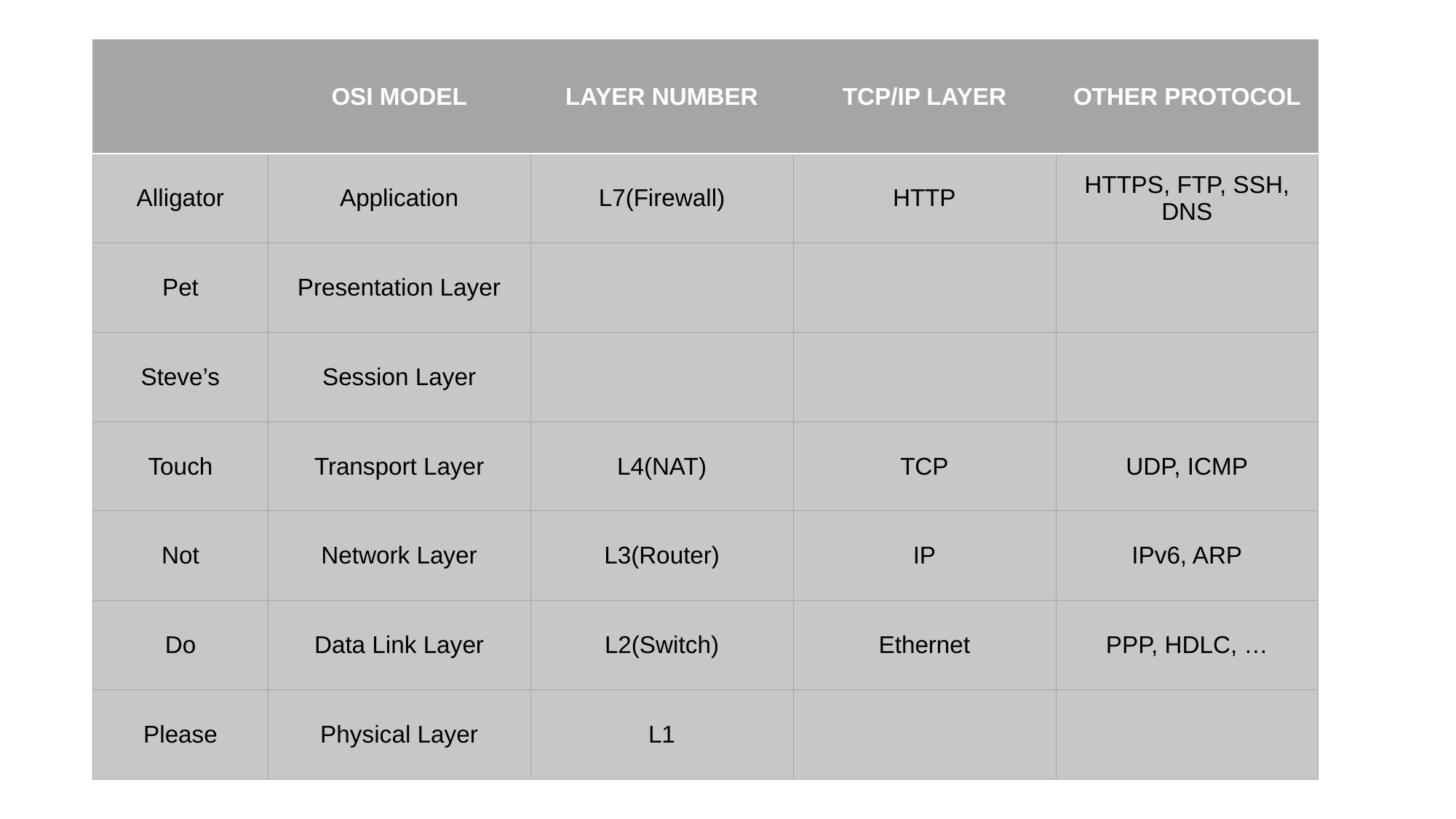

|  | OSI MODEL | LAYER NUMBER | TCP/IP LAYER | OTHER PROTOCOL |
| --- | --- | --- | --- | --- |
| Alligator | Application | L7(Firewall) | HTTP | HTTPS, FTP, SSH, DNS |
| Pet | Presentation Layer |  |  |  |
| Steve’s | Session Layer |  |  |  |
| Touch | Transport Layer | L4(NAT) | TCP | UDP, ICMP |
| Not | Network Layer | L3(Router) | IP | IPv6, ARP |
| Do | Data Link Layer | L2(Switch) | Ethernet | PPP, HDLC, … |
| Please | Physical Layer | L1 |  |  |